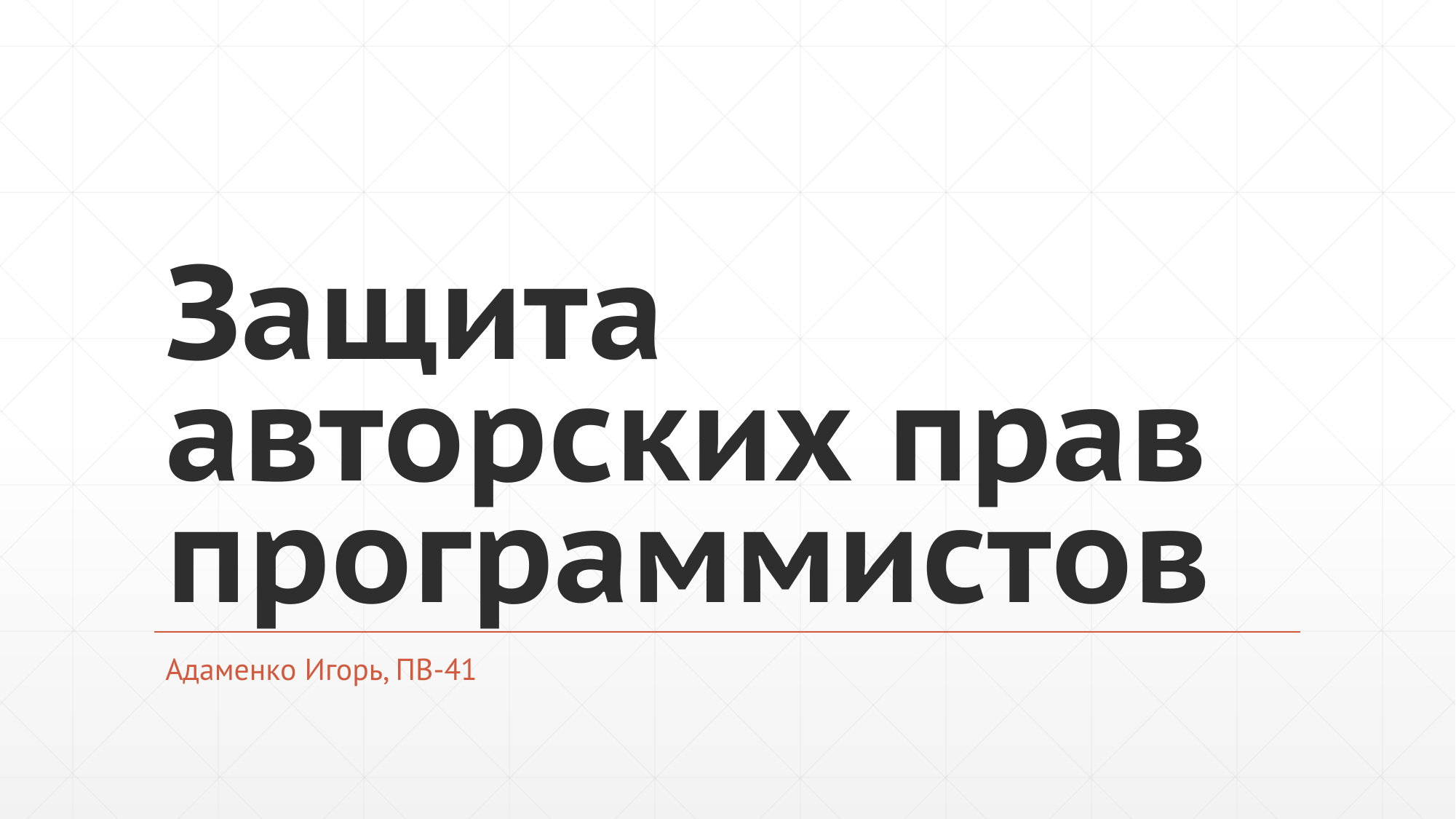

# Защита авторских прав программистов
Адаменко Игорь, ПВ-41